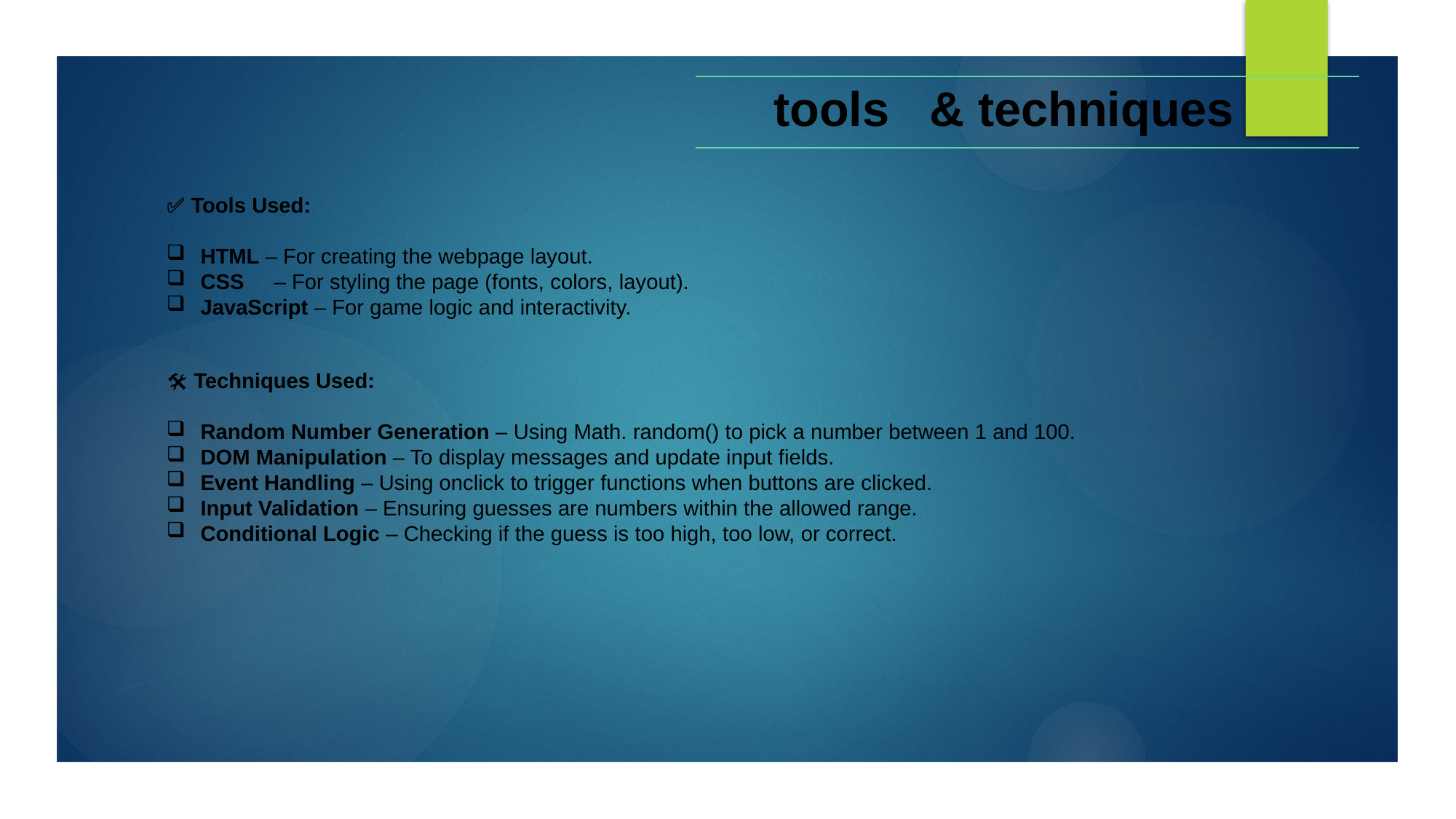

| tools & techniques |
| --- |
✅ Tools Used:

HTML – For creating the webpage layout.
CSS     – For styling the page (fonts, colors, layout).
JavaScript – For game logic and interactivity.

#
🛠️ Techniques Used:

Random Number Generation – Using Math. random() to pick a number between 1 and 100.
DOM Manipulation – To display messages and update input fields.
Event Handling – Using onclick to trigger functions when buttons are clicked.
Input Validation – Ensuring guesses are numbers within the allowed range.
Conditional Logic – Checking if the guess is too high, too low, or correct.